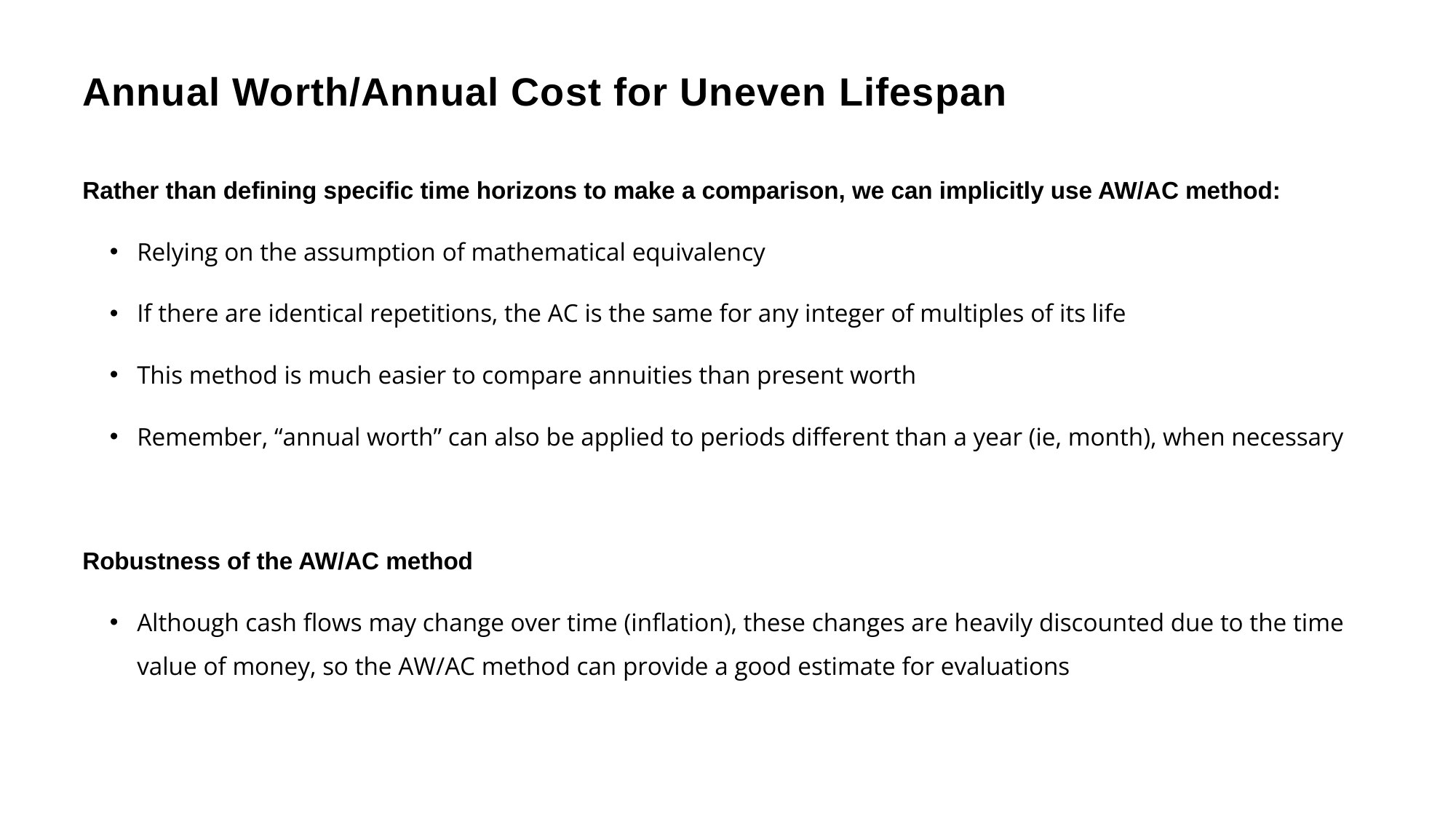

# Annual Worth/Annual Cost for Uneven Lifespan
Rather than defining specific time horizons to make a comparison, we can implicitly use AW/AC method:
Relying on the assumption of mathematical equivalency
If there are identical repetitions, the AC is the same for any integer of multiples of its life
This method is much easier to compare annuities than present worth
Remember, “annual worth” can also be applied to periods different than a year (ie, month), when necessary

Robustness of the AW/AC method
Although cash flows may change over time (inflation), these changes are heavily discounted due to the time value of money, so the AW/AC method can provide a good estimate for evaluations